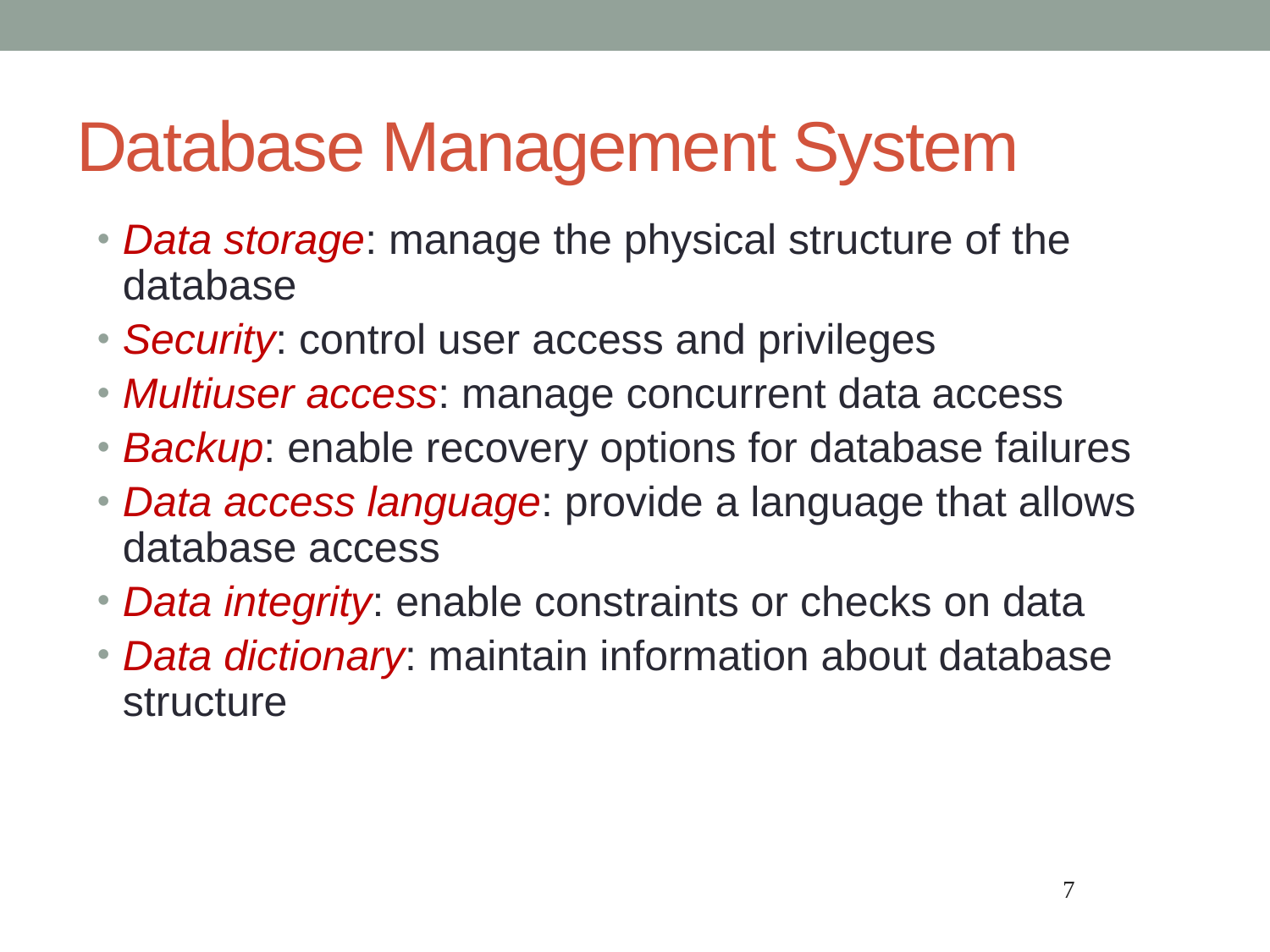

# Database Management System
Data storage: manage the physical structure of the database
Security: control user access and privileges
Multiuser access: manage concurrent data access
Backup: enable recovery options for database failures
Data access language: provide a language that allows database access
Data integrity: enable constraints or checks on data
Data dictionary: maintain information about database structure
7